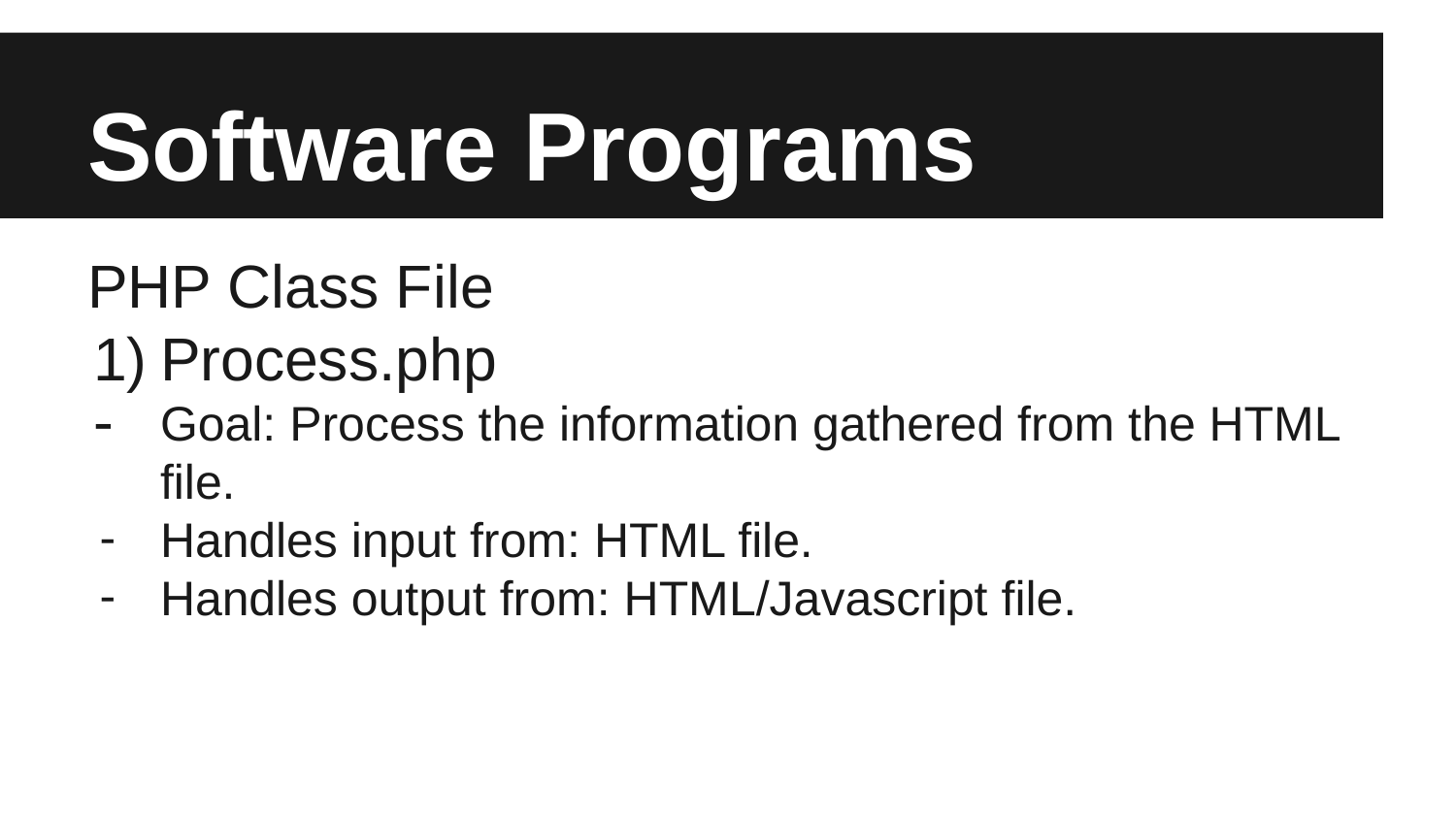

# Software Programs
PHP Class File
Process.php
Goal: Process the information gathered from the HTML file.
Handles input from: HTML file.
Handles output from: HTML/Javascript file.